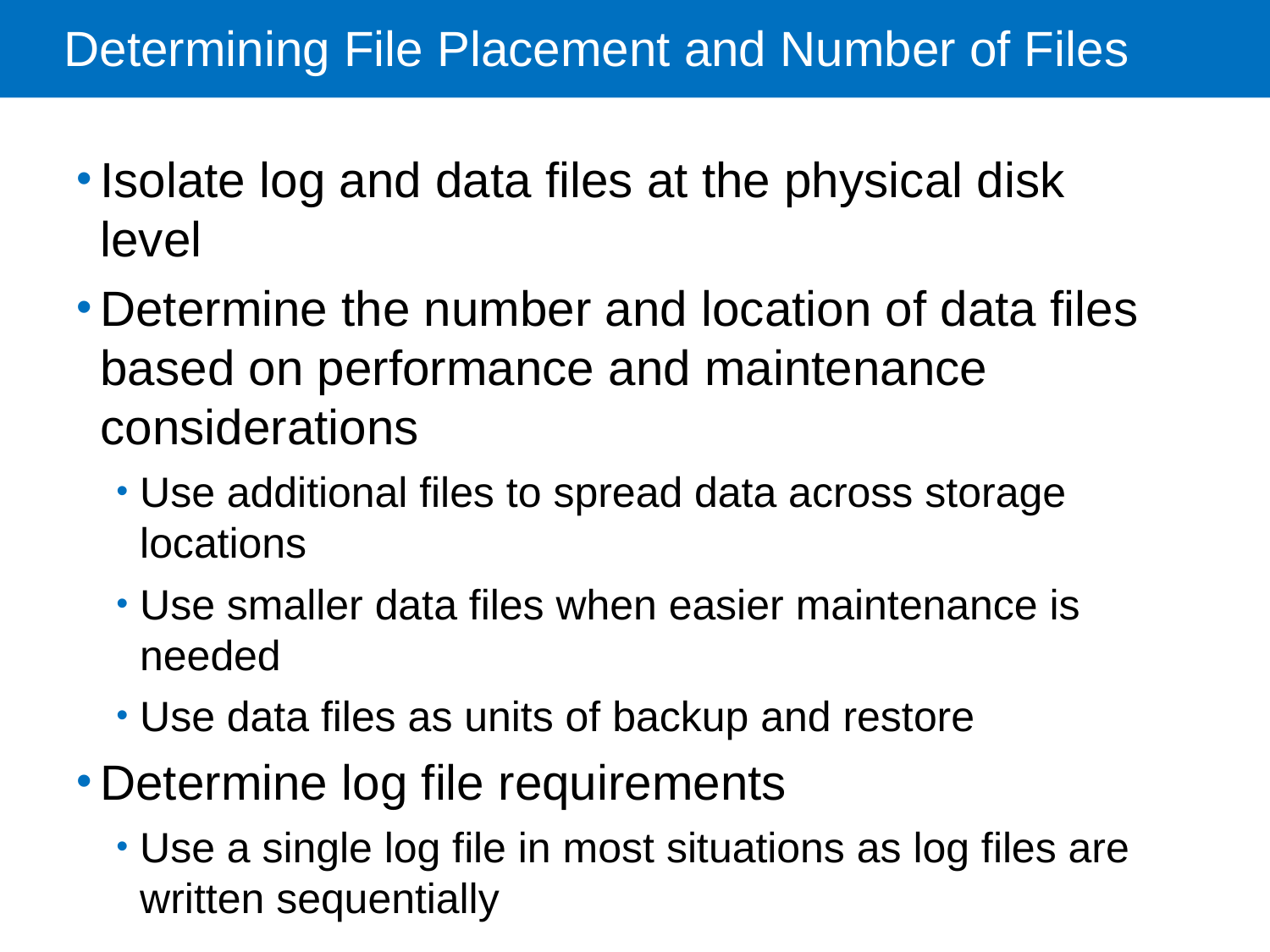

# Determining File Placement and Number of Files
Isolate log and data files at the physical disk level
Determine the number and location of data files based on performance and maintenance considerations
Use additional files to spread data across storage locations
Use smaller data files when easier maintenance is needed
Use data files as units of backup and restore
Determine log file requirements
Use a single log file in most situations as log files are written sequentially